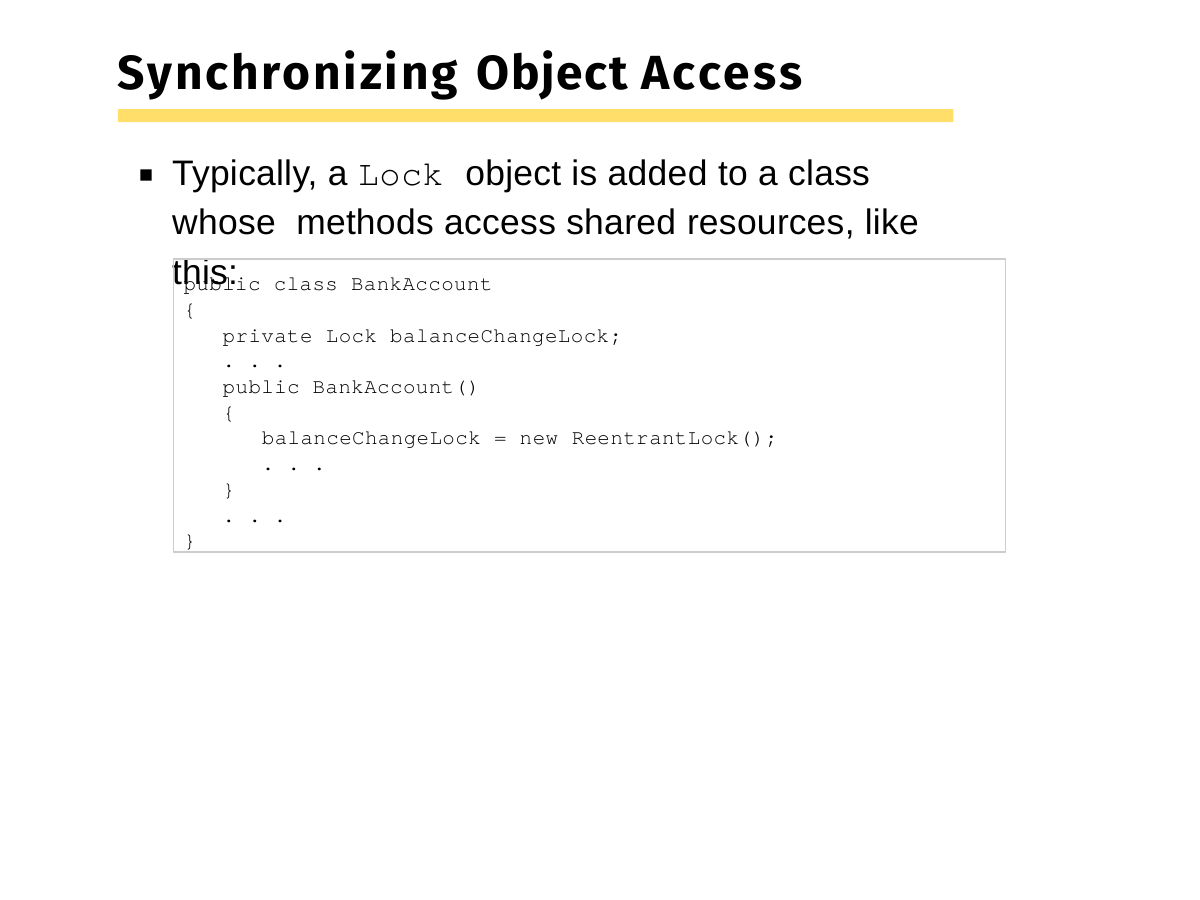

# Synchronizing Object Access
Typically, a Lock object is added to a class whose  methods access shared resources, like this:

public class BankAccount
{
private Lock balanceChangeLock;
. . .
public BankAccount()
{
balanceChangeLock = new ReentrantLock();
. . .
}
. . .
}